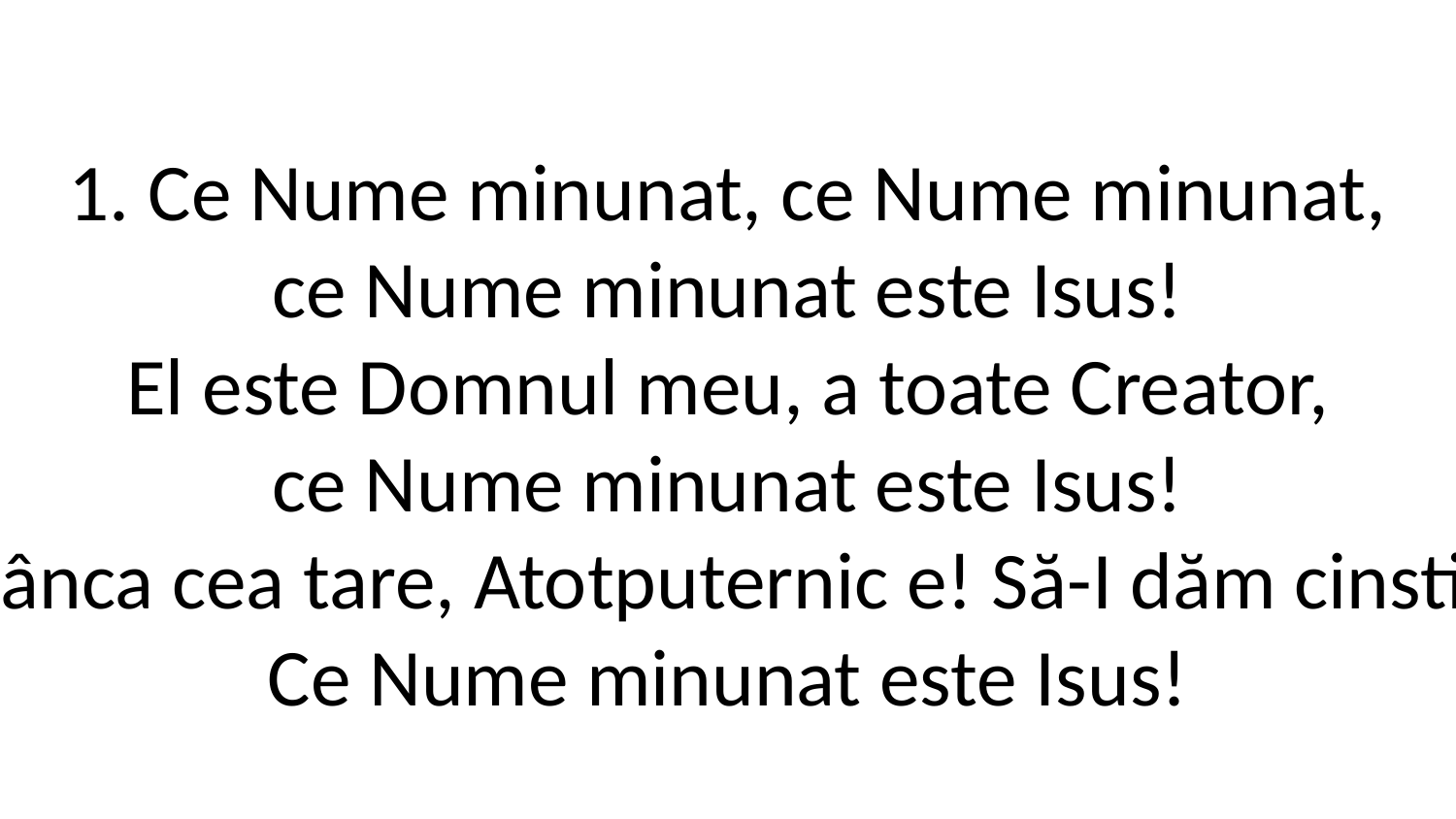

1. Ce Nume minunat, ce Nume minunat,
ce Nume minunat este Isus!
El este Domnul meu, a toate Creator,
ce Nume minunat este Isus!
El e Păstorul, e Stânca cea tare, Atotputernic e! Să-I dăm cinstire, slavă, mărire!
Ce Nume minunat este Isus!